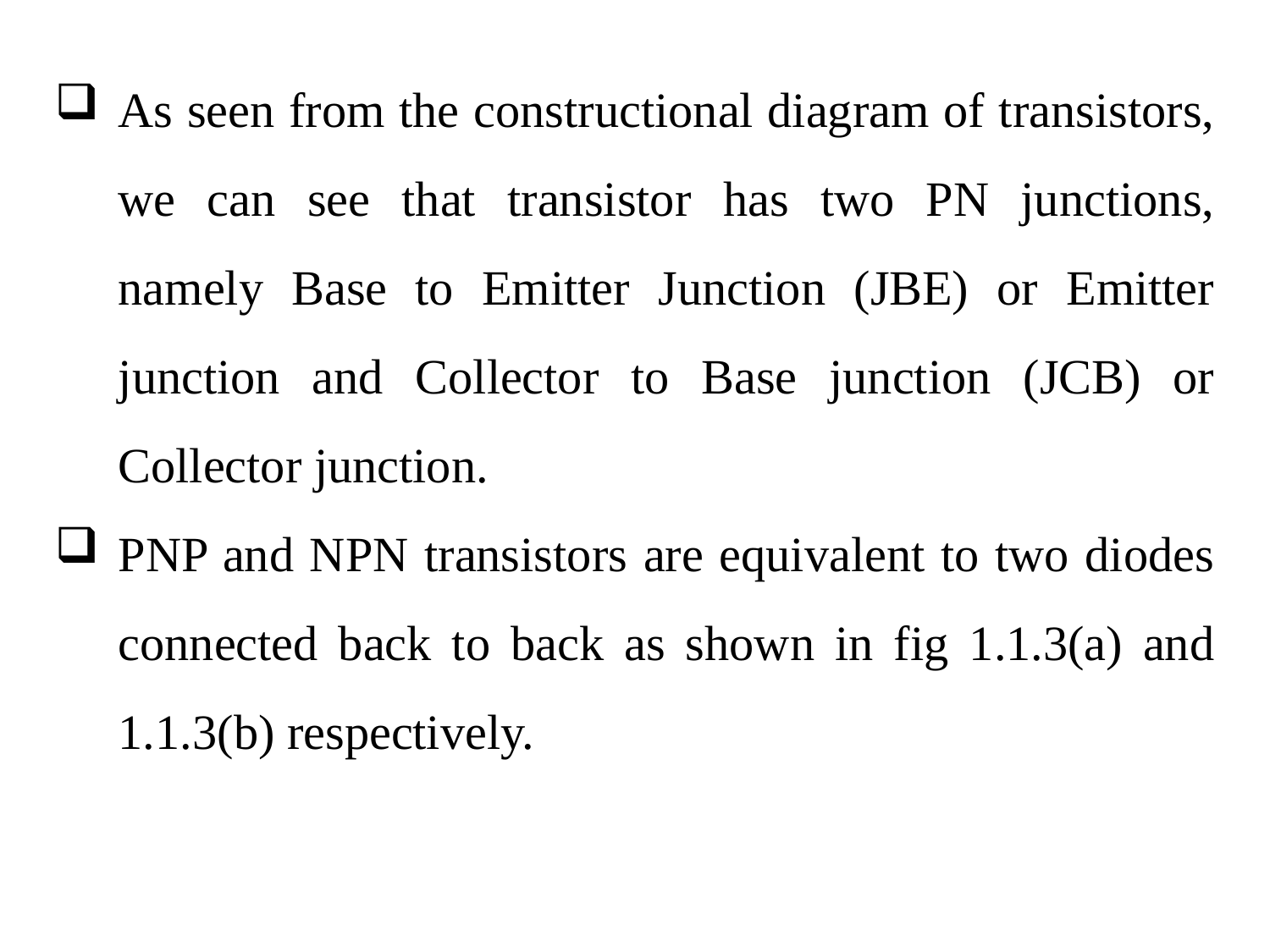

As seen from the constructional diagram of transistors, we can see that transistor has two PN junctions, namely Base to Emitter Junction (JBE) or Emitter junction and Collector to Base junction (JCB) or Collector junction.
PNP and NPN transistors are equivalent to two diodes connected back to back as shown in fig 1.1.3(a) and 1.1.3(b) respectively.